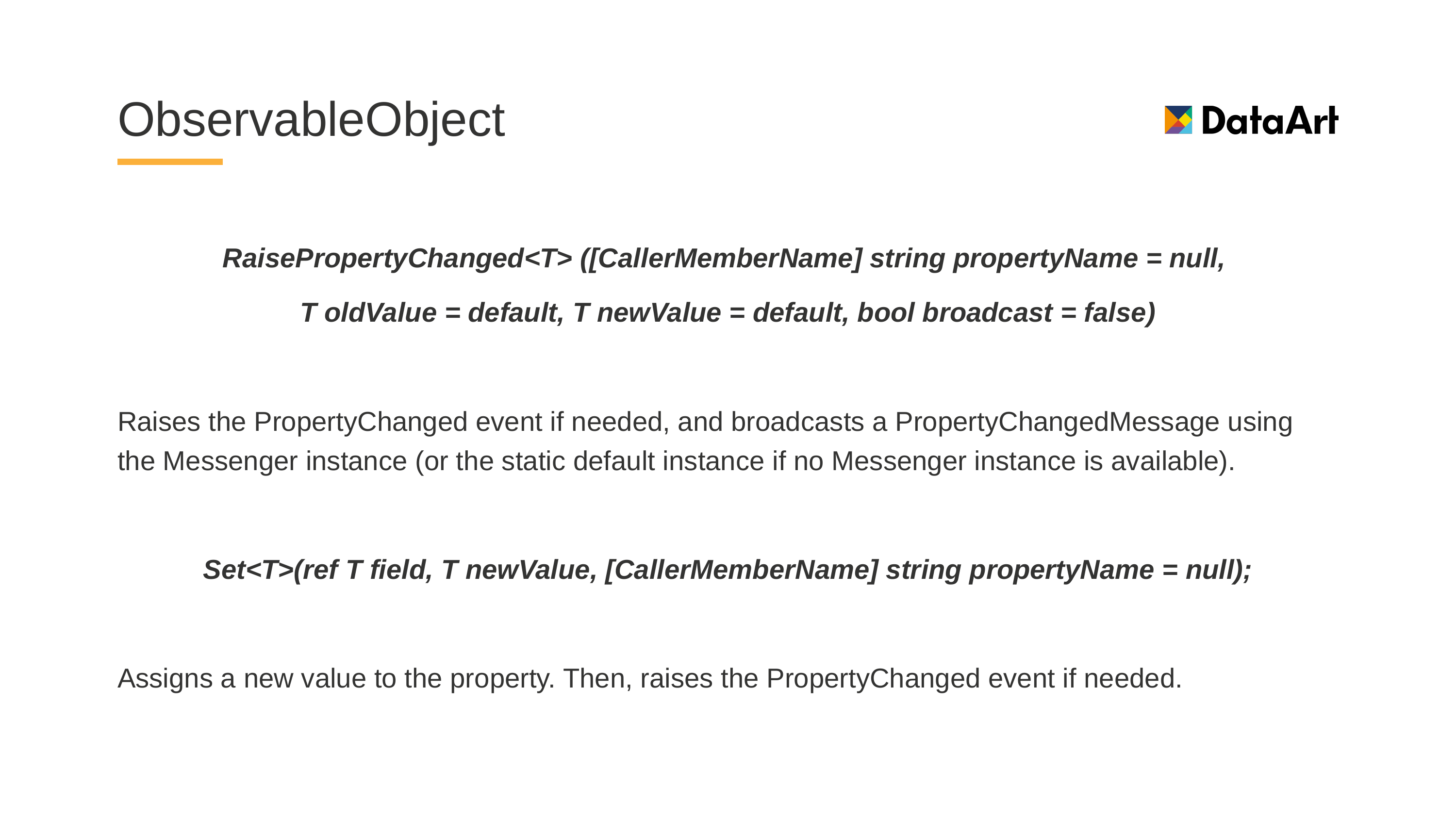

# ObservableObject
RaisePropertyChanged<T> ([CallerMemberName] string propertyName = null,
T oldValue = default, T newValue = default, bool broadcast = false)

Raises the PropertyChanged event if needed, and broadcasts a PropertyChangedMessage using the Messenger instance (or the static default instance if no Messenger instance is available).

Set<T>(ref T field, T newValue, [CallerMemberName] string propertyName = null);

Assigns a new value to the property. Then, raises the PropertyChanged event if needed.